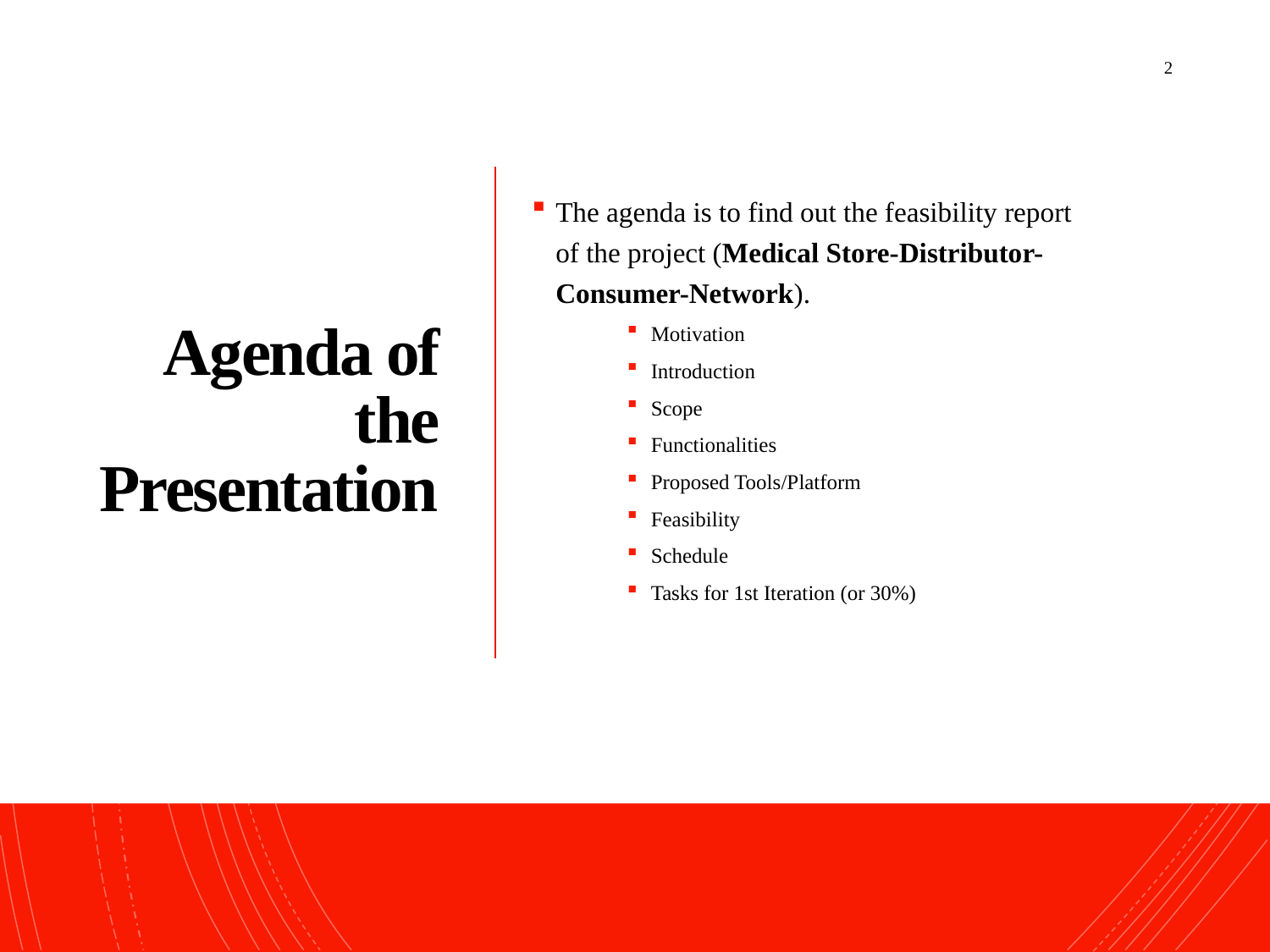

2
# Agenda of the Presentation
The agenda is to find out the feasibility report of the project (Medical Store-Distributor-Consumer-Network).
Motivation
Introduction
Scope
Functionalities
Proposed Tools/Platform
Feasibility
Schedule
Tasks for 1st Iteration (or 30%)